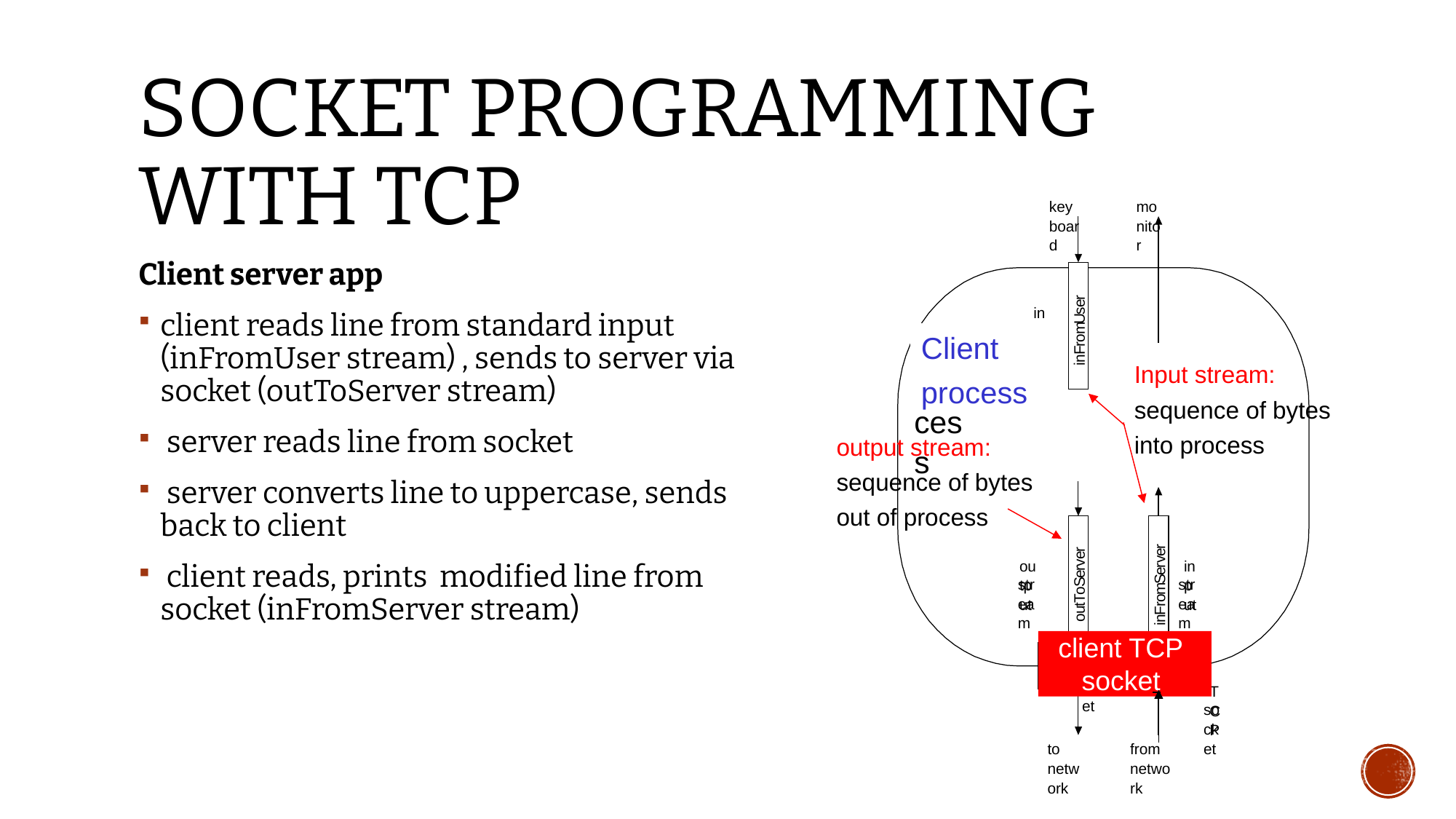

# Socket programming with tcp
keyboard
monitor

r
e
s
input
U
m
stream

o
Client
r
F
n
i
Input stream:
Process
process
sequence of bytes

into process
output stream:
sequence of bytes

out of process

r
r
e
e
v
v
r
output
input
r
e
e
S
S
stream
stream
m
o
o
T
r
t
u
F
o
n
i
client TCP

clientSocket
socke
t
TCP

socket

to network
from network
Client server app
client reads line from standard input (inFromUser stream) , sends to server via socket (outToServer stream)
 server reads line from socket
 server converts line to uppercase, sends back to client
 client reads, prints  modified line from socket (inFromServer stream)